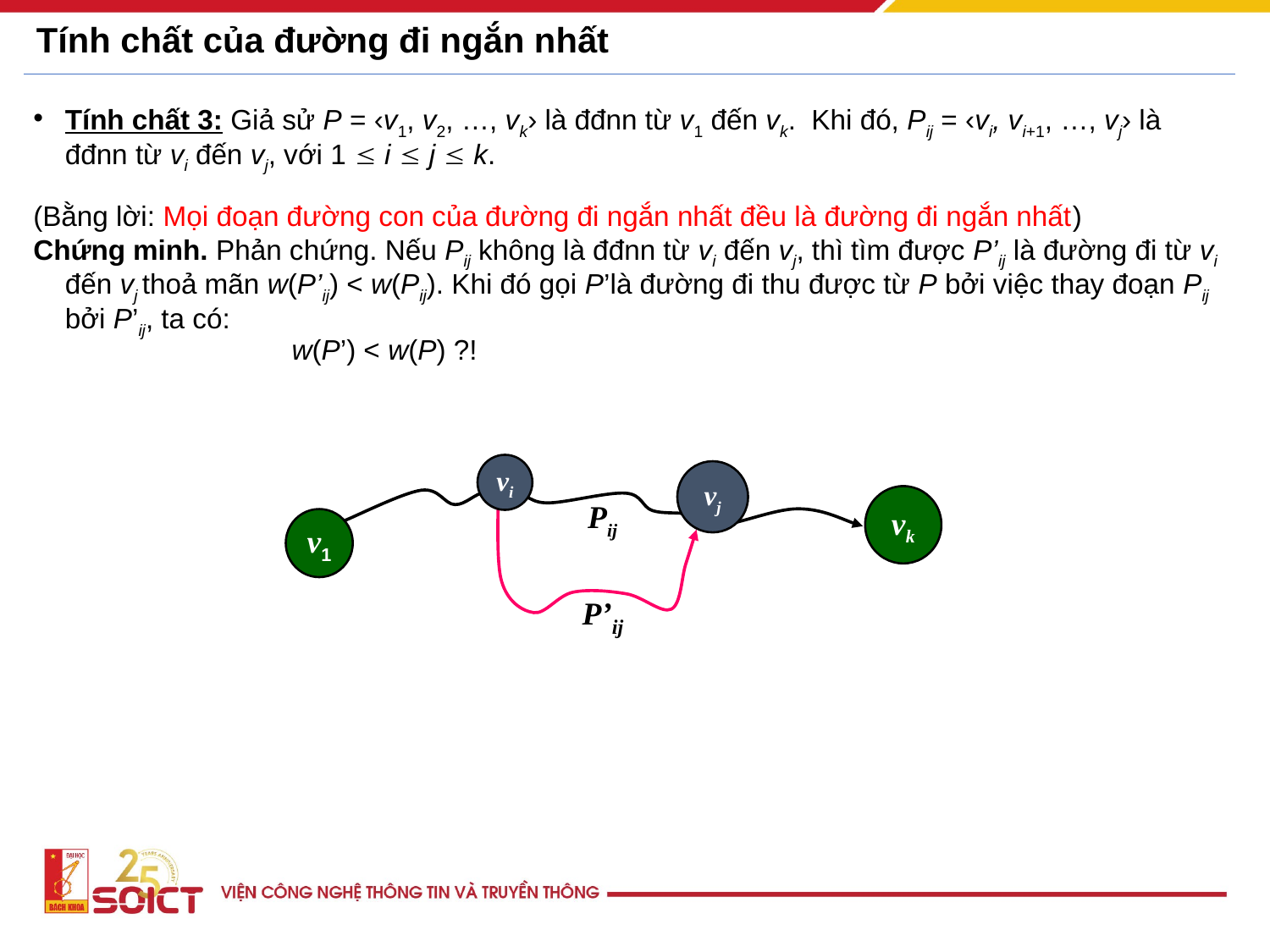

# Tính chất của đường đi ngắn nhất
Tính chất 3: Giả sử P = ‹v1, v2, …, vk› là đđnn từ v1 đến vk.  Khi đó, Pij = ‹vi, vi+1, …, vj› là đđnn từ vi đến vj, với 1 ≤ i ≤ j ≤ k.

(Bằng lời: Mọi đoạn đường con của đường đi ngắn nhất đều là đường đi ngắn nhất)
Chứng minh. Phản chứng. Nếu Pij không là đđnn từ vi đến vj, thì tìm được P’ij là đường đi từ vi đến vj thoả mãn w(P’ij) < w(Pij). Khi đó gọi P’là đường đi thu được từ P bởi việc thay đoạn Pij bởi P’ij, ta có:
                                 w(P’) < w(P) ?!

vi
vj
vk

Pij
v1
P’ij